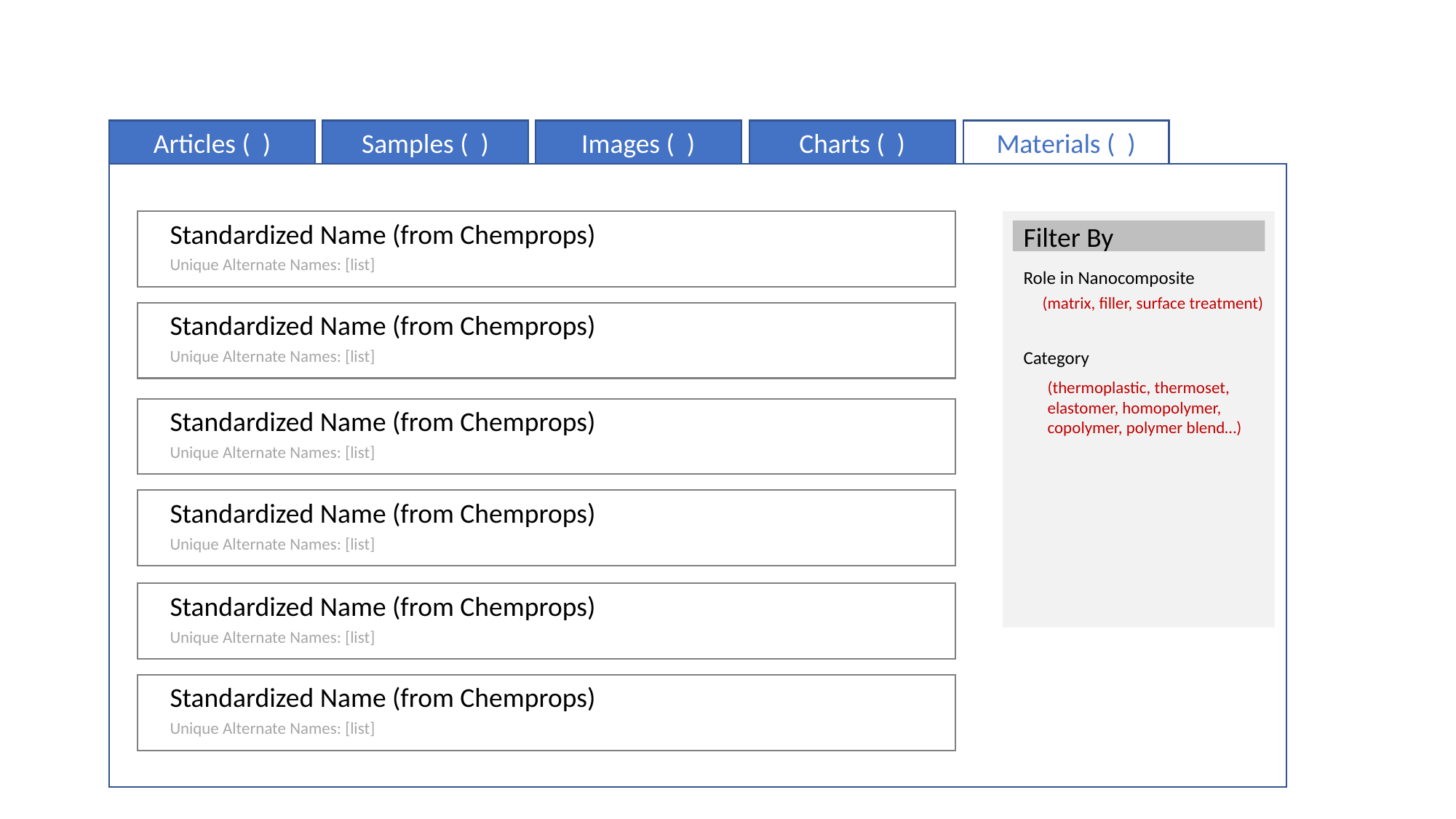

Articles (  )
Samples (  )
Images (  )
Charts (  )
Materials (  )

Standardized Name (from Chemprops)
Unique Alternate Names: [list]

Filter By
Role in Nanocomposite
(matrix, filler, surface treatment)

Standardized Name (from Chemprops)
Unique Alternate Names: [list]
Category
(thermoplastic, thermoset, elastomer, homopolymer, copolymer, polymer blend…)

Standardized Name (from Chemprops)
Unique Alternate Names: [list]

Standardized Name (from Chemprops)
Unique Alternate Names: [list]

Standardized Name (from Chemprops)
Unique Alternate Names: [list]

Standardized Name (from Chemprops)
Unique Alternate Names: [list]